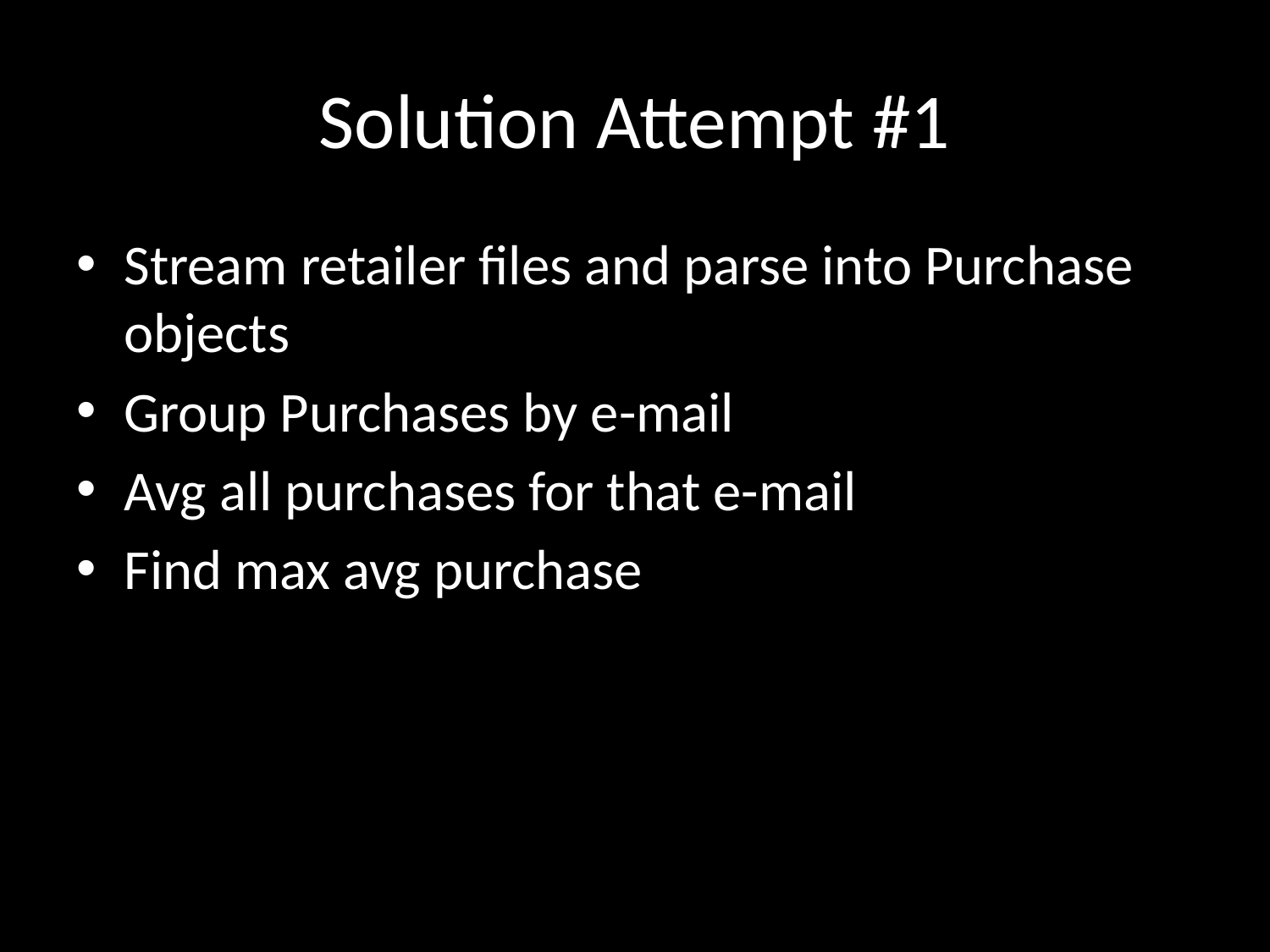

# Solution Attempt #1
Stream retailer files and parse into Purchase objects
Group Purchases by e-mail
Avg all purchases for that e-mail
Find max avg purchase